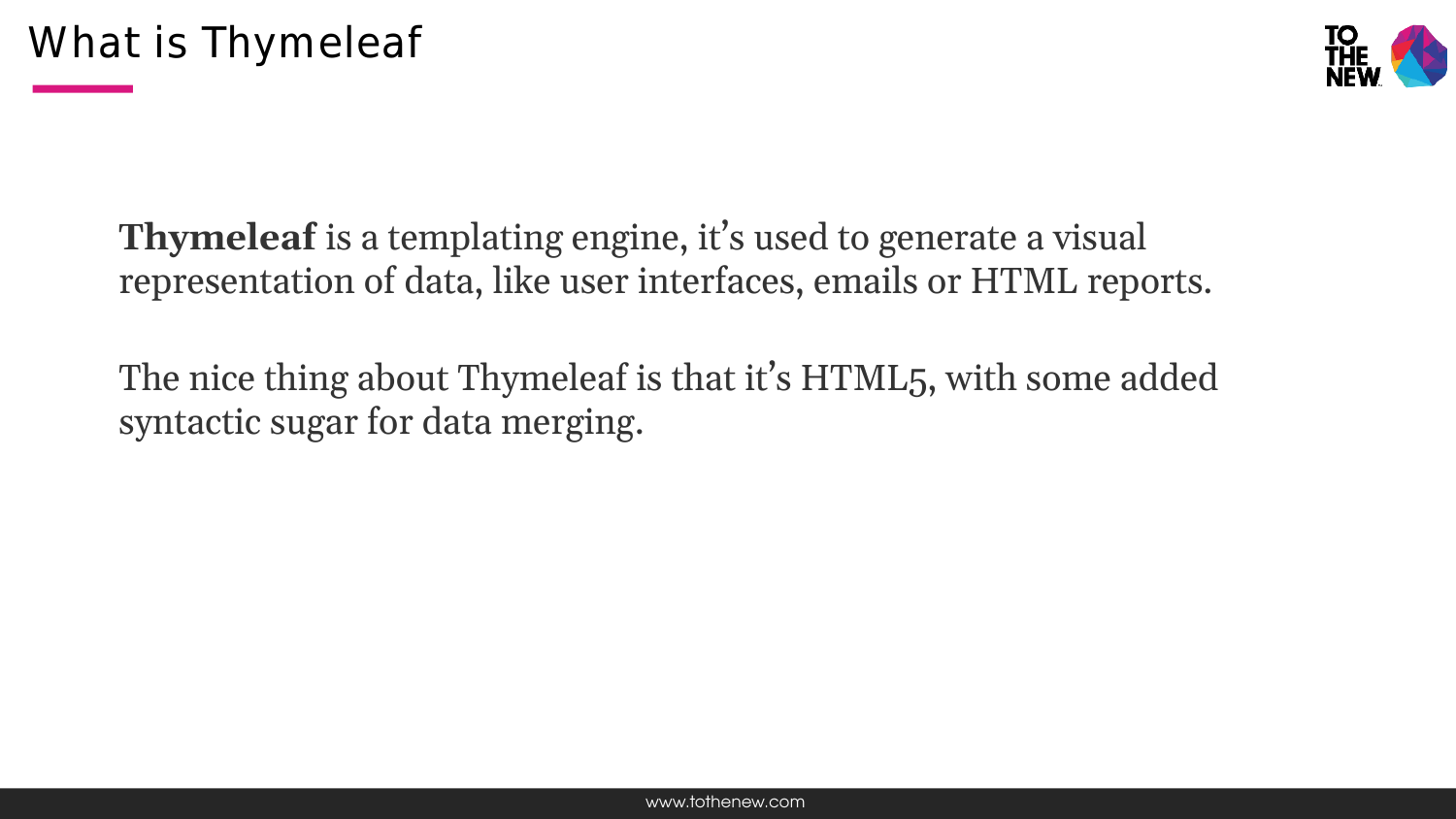

# What is Thymeleaf

Thymeleaf is a templating engine, it’s used to generate a visual representation of data, like user interfaces, emails or HTML reports.

The nice thing about Thymeleaf is that it’s HTML5, with some added syntactic sugar for data merging.